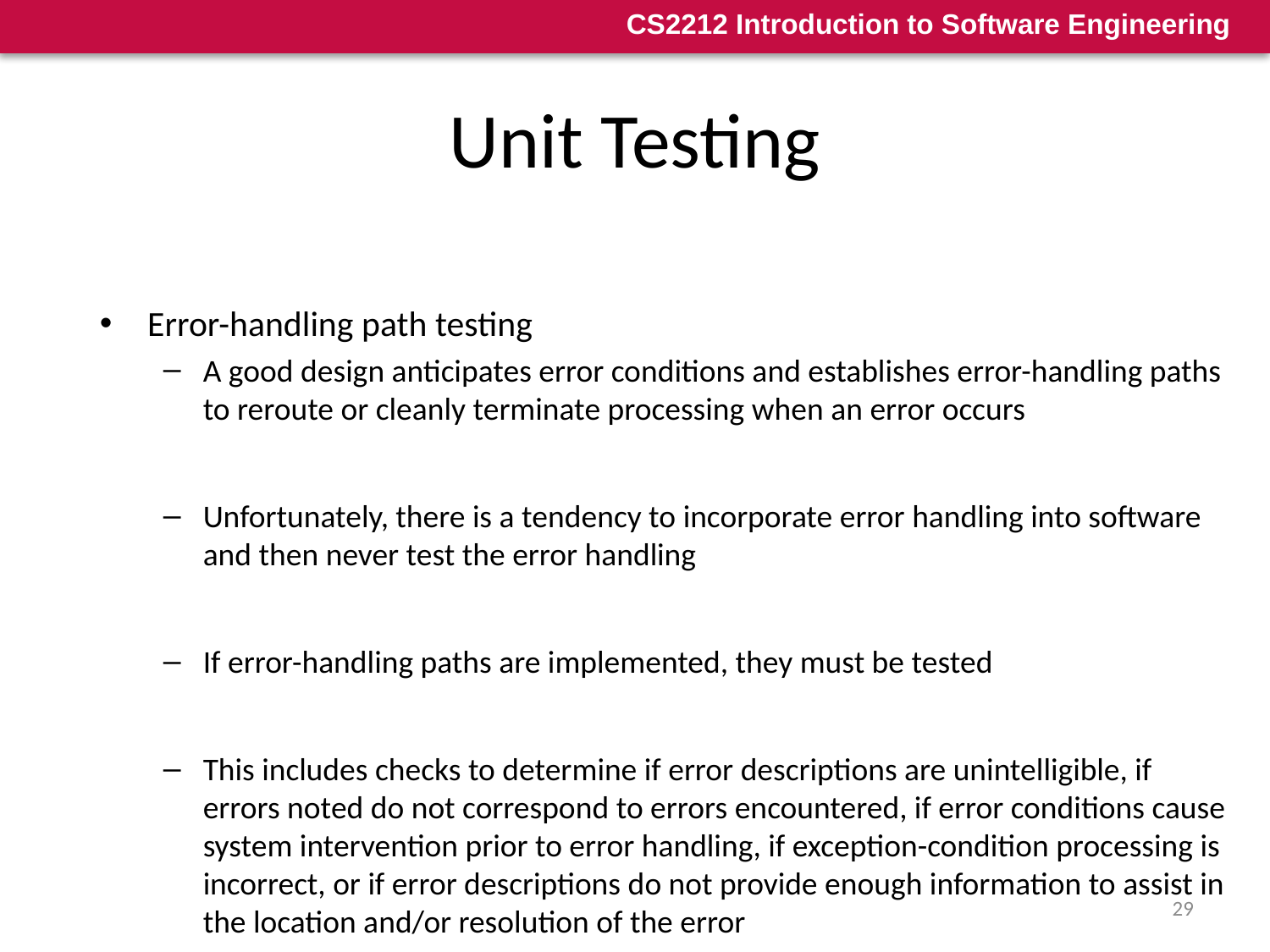

# Unit Testing
Error-handling path testing
A good design anticipates error conditions and establishes error-handling paths to reroute or cleanly terminate processing when an error occurs

Unfortunately, there is a tendency to incorporate error handling into software and then never test the error handling

If error-handling paths are implemented, they must be tested

This includes checks to determine if error descriptions are unintelligible, if errors noted do not correspond to errors encountered, if error conditions cause system intervention prior to error handling, if exception-condition processing is incorrect, or if error descriptions do not provide enough information to assist in the location and/or resolution of the error
29